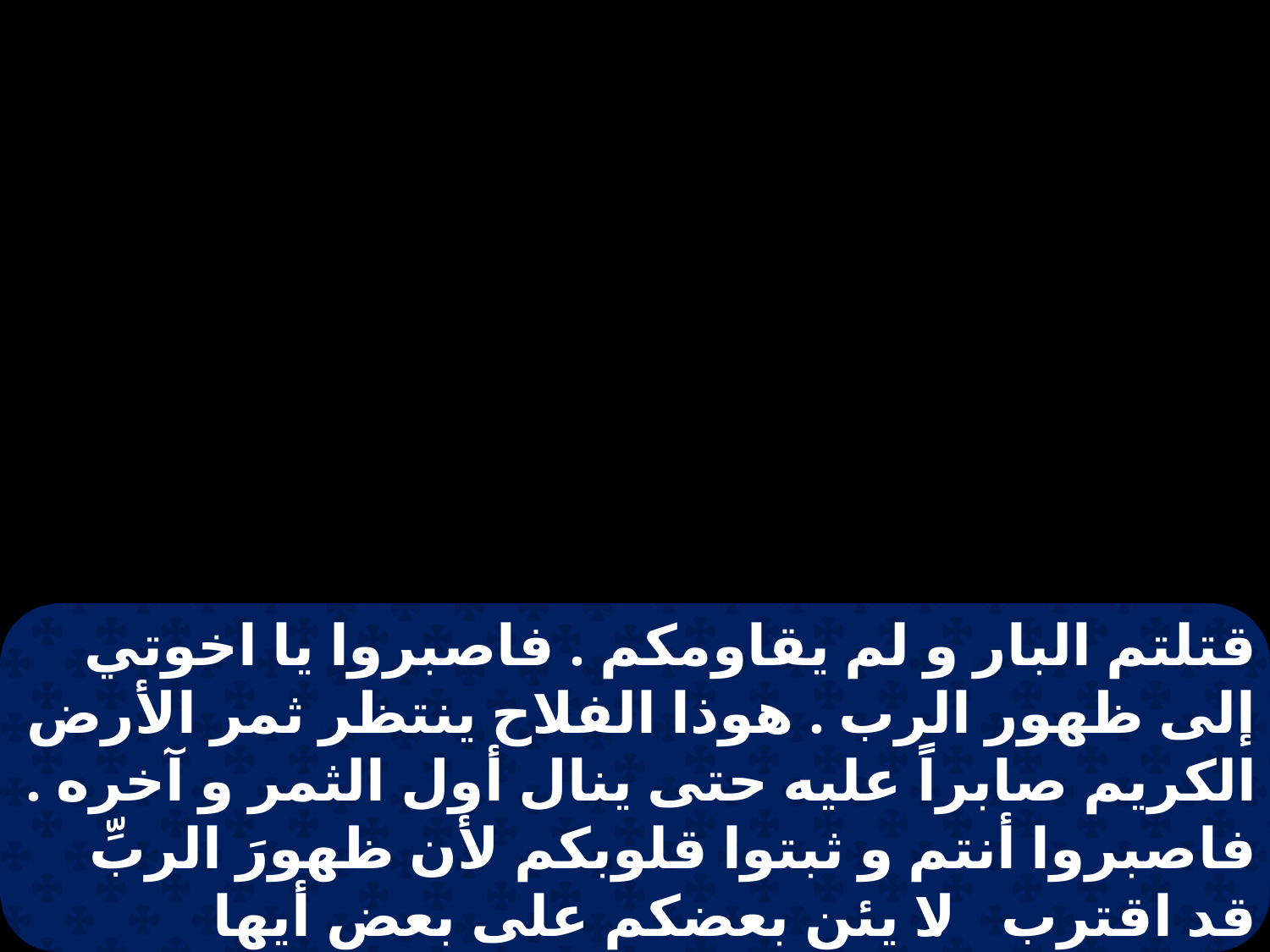

قتلتم البار و لم يقاومكم . فاصبروا يا اخوتي إلى ظهور الرب . هوذا الفلاح ينتظر ثمر الأرض الكريم صابراً عليه حتى ينال أول الثمر و آخره . فاصبروا أنتم و ثبتوا قلوبكم لأن ظهورَ الربِّ قد اقترب . لا يئن بعضكم على بعض أيها